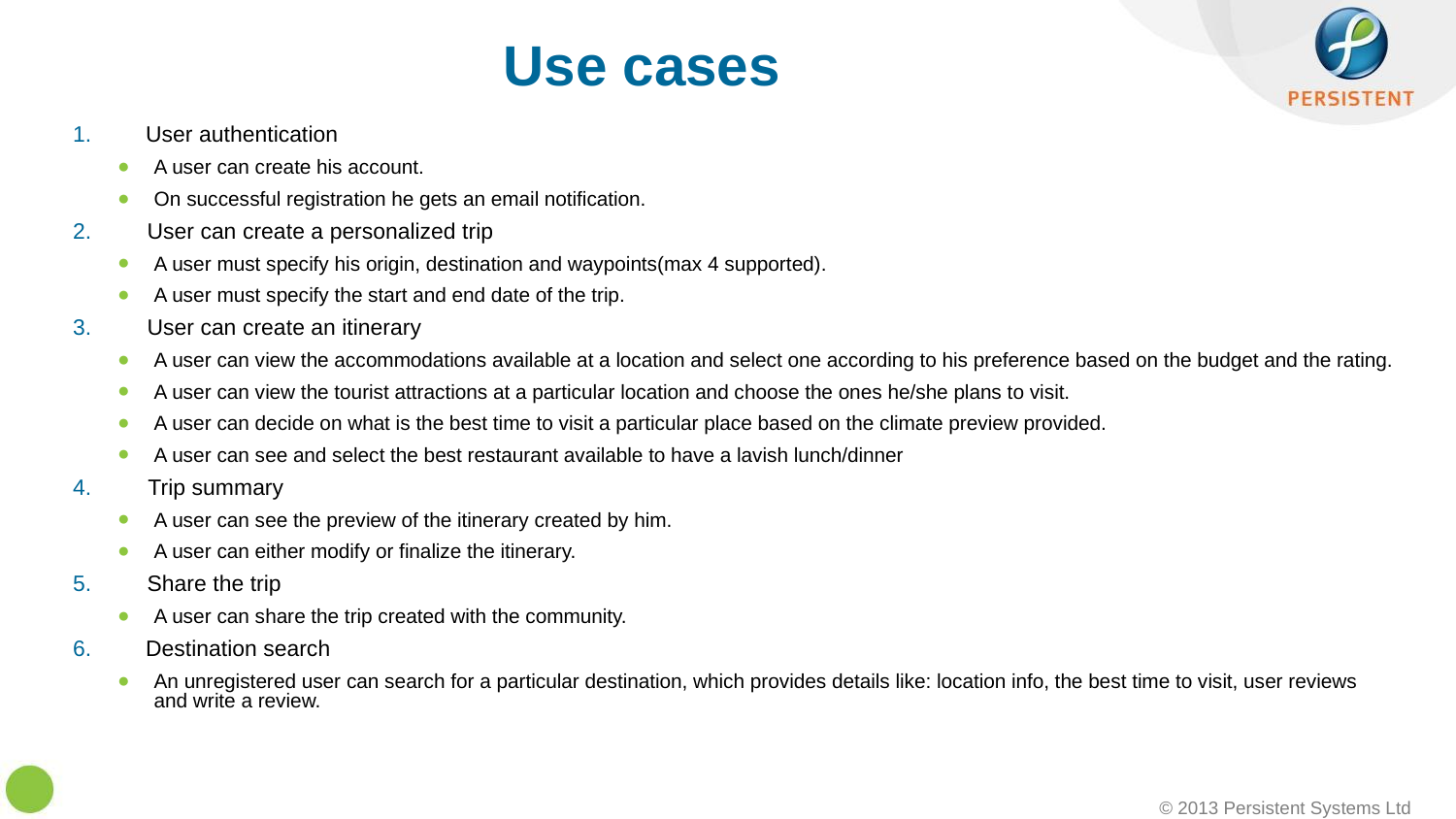

# Use cases
User authentication
A user can create his account.
On successful registration he gets an email notification.
User can create a personalized trip
A user must specify his origin, destination and waypoints(max 4 supported).
A user must specify the start and end date of the trip.
User can create an itinerary
A user can view the accommodations available at a location and select one according to his preference based on the budget and the rating.
A user can view the tourist attractions at a particular location and choose the ones he/she plans to visit.
A user can decide on what is the best time to visit a particular place based on the climate preview provided.
A user can see and select the best restaurant available to have a lavish lunch/dinner
   Trip summary
A user can see the preview of the itinerary created by him.
A user can either modify or finalize the itinerary.
Share the trip
A user can share the trip created with the community.
Destination search
An unregistered user can search for a particular destination, which provides details like: location info, the best time to visit, user reviews and write a review.